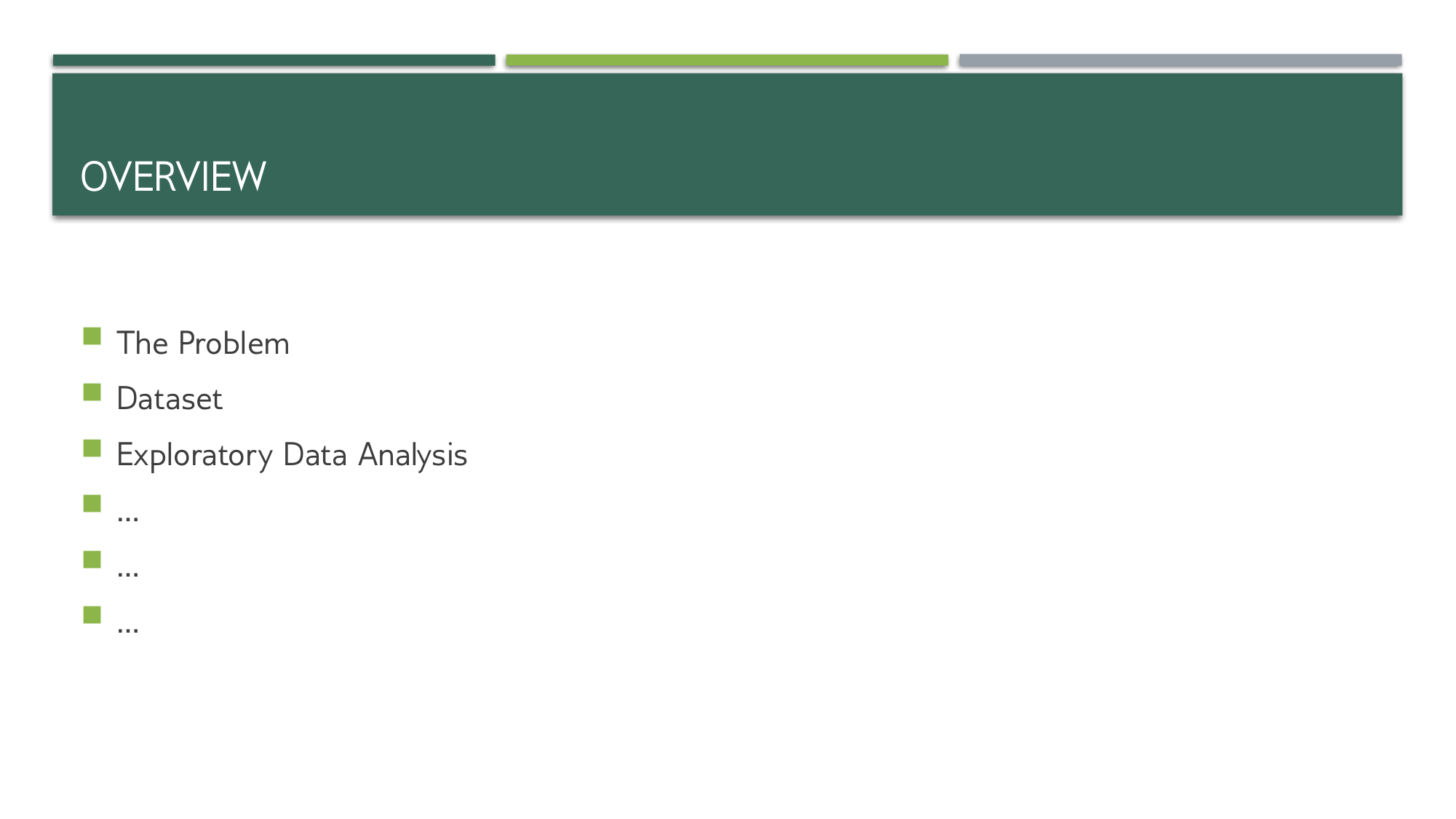

# Overview
The Problem
Dataset
Exploratory Data Analysis
…
…
…